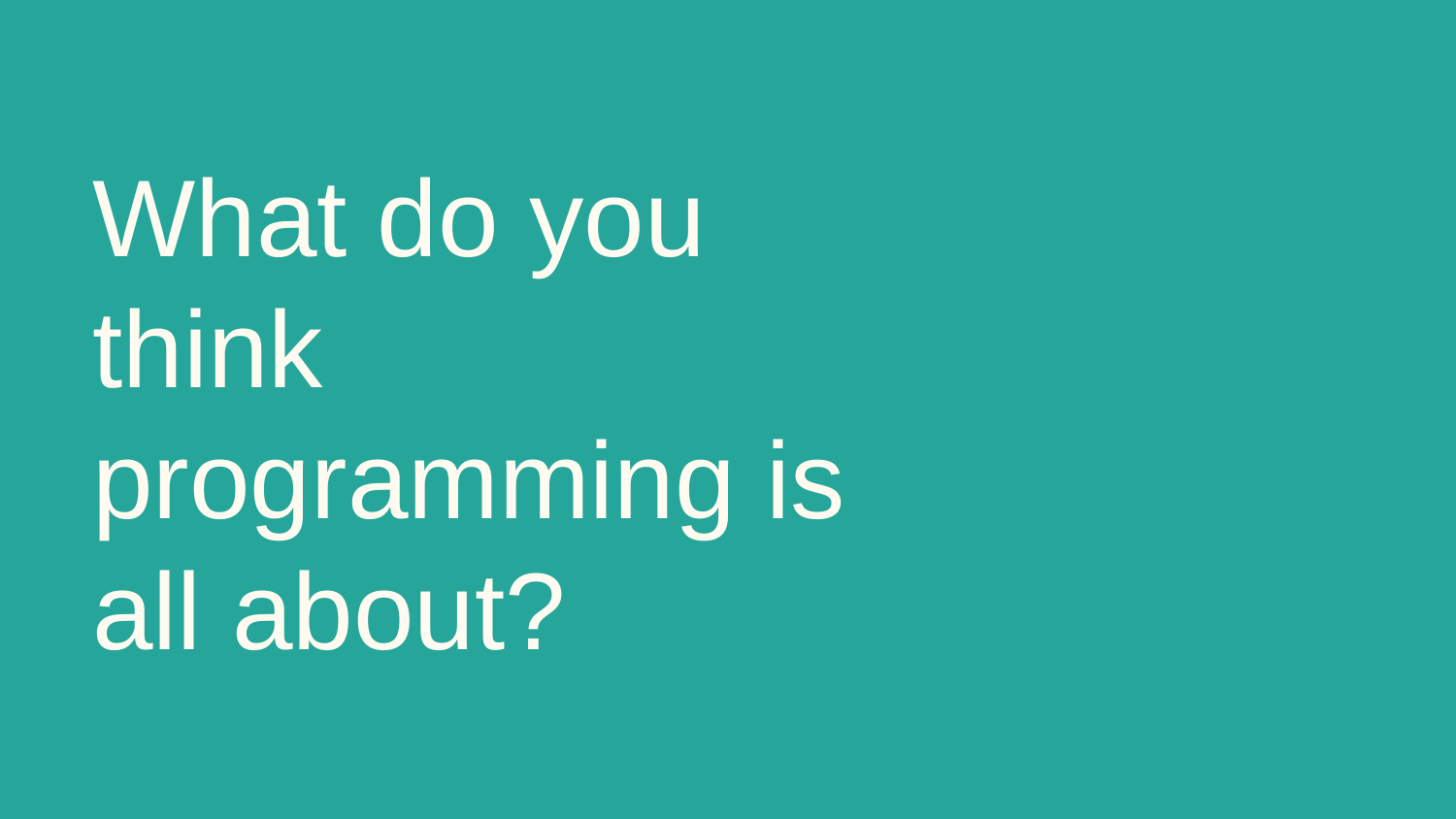

# What do you think programming is all about?